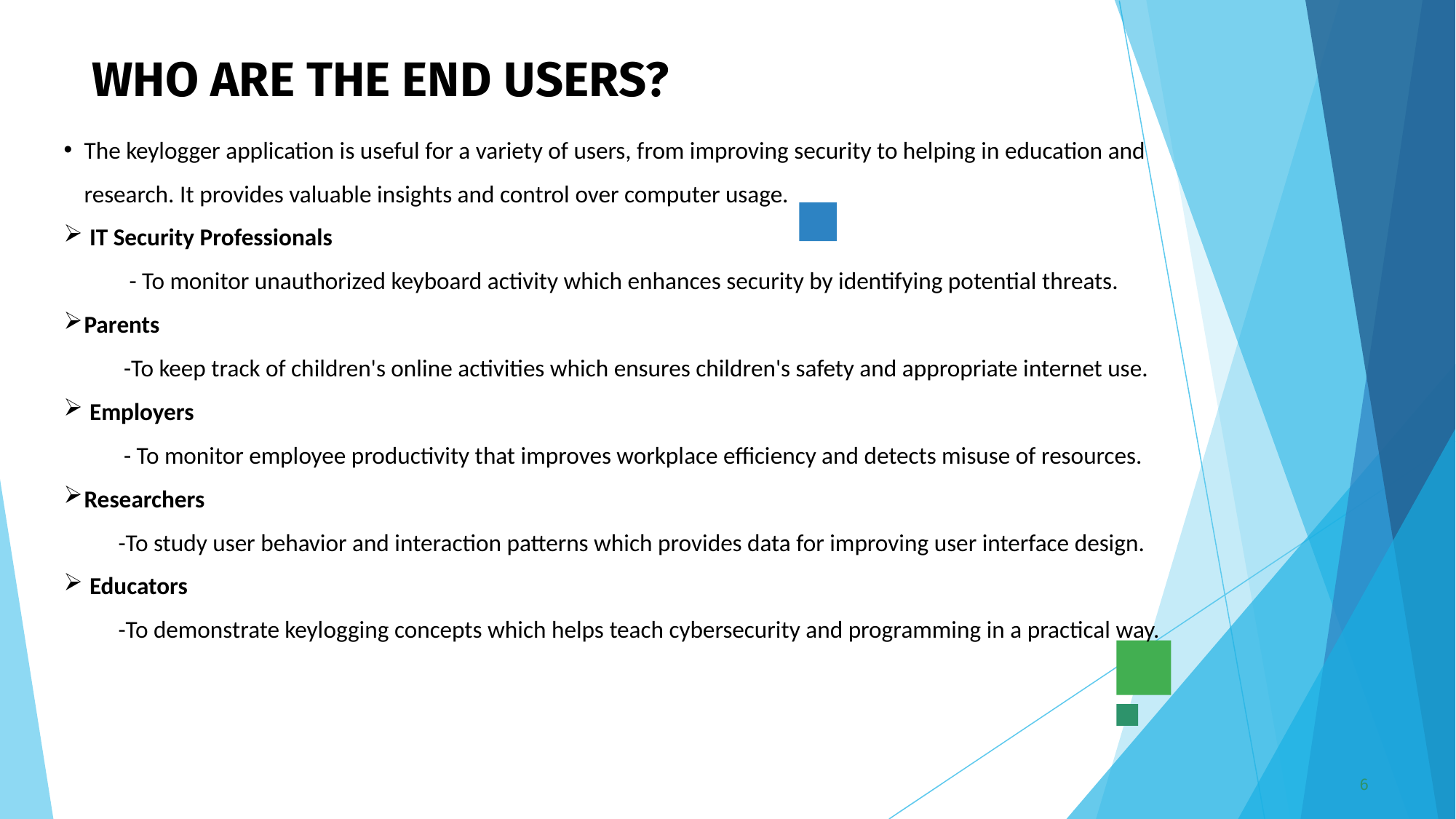

# WHO ARE THE END USERS?
The keylogger application is useful for a variety of users, from improving security to helping in education and research. It provides valuable insights and control over computer usage.
 IT Security Professionals
            - To monitor unauthorized keyboard activity which enhances security by identifying potential threats.
Parents
           -To keep track of children's online activities which ensures children's safety and appropriate internet use.
 Employers
           - To monitor employee productivity that improves workplace efficiency and detects misuse of resources.
Researchers
          -To study user behavior and interaction patterns which provides data for improving user interface design.
 Educators
          -To demonstrate keylogging concepts which helps teach cybersecurity and programming in a practical way.

6